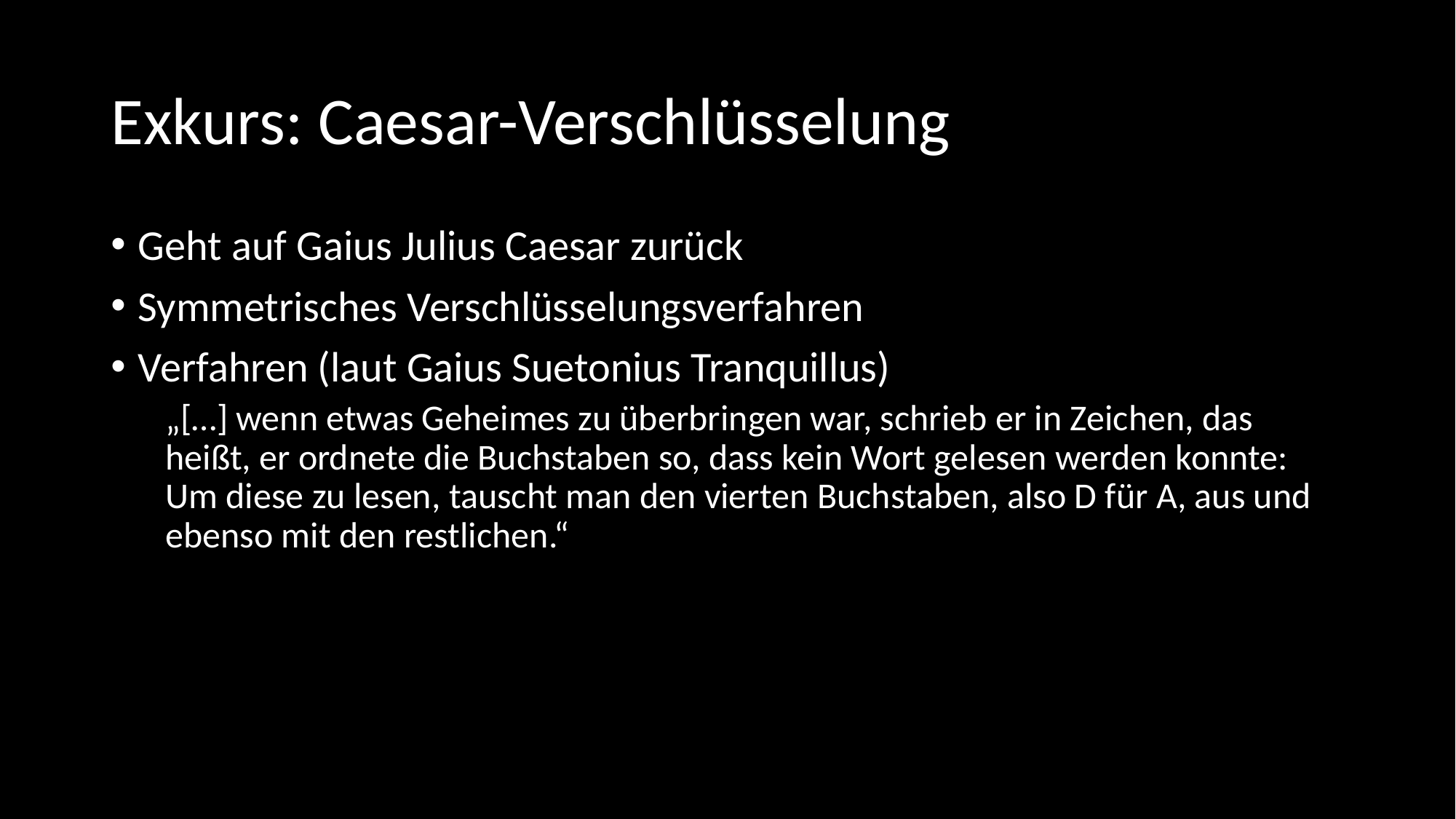

# Exkurs: Caesar-Verschlüsselung
Geht auf Gaius Julius Caesar zurück
Symmetrisches Verschlüsselungsverfahren
Verfahren (laut Gaius Suetonius Tranquillus)
„[…] wenn etwas Geheimes zu überbringen war, schrieb er in Zeichen, das heißt, er ordnete die Buchstaben so, dass kein Wort gelesen werden konnte: Um diese zu lesen, tauscht man den vierten Buchstaben, also D für A, aus und ebenso mit den restlichen.“